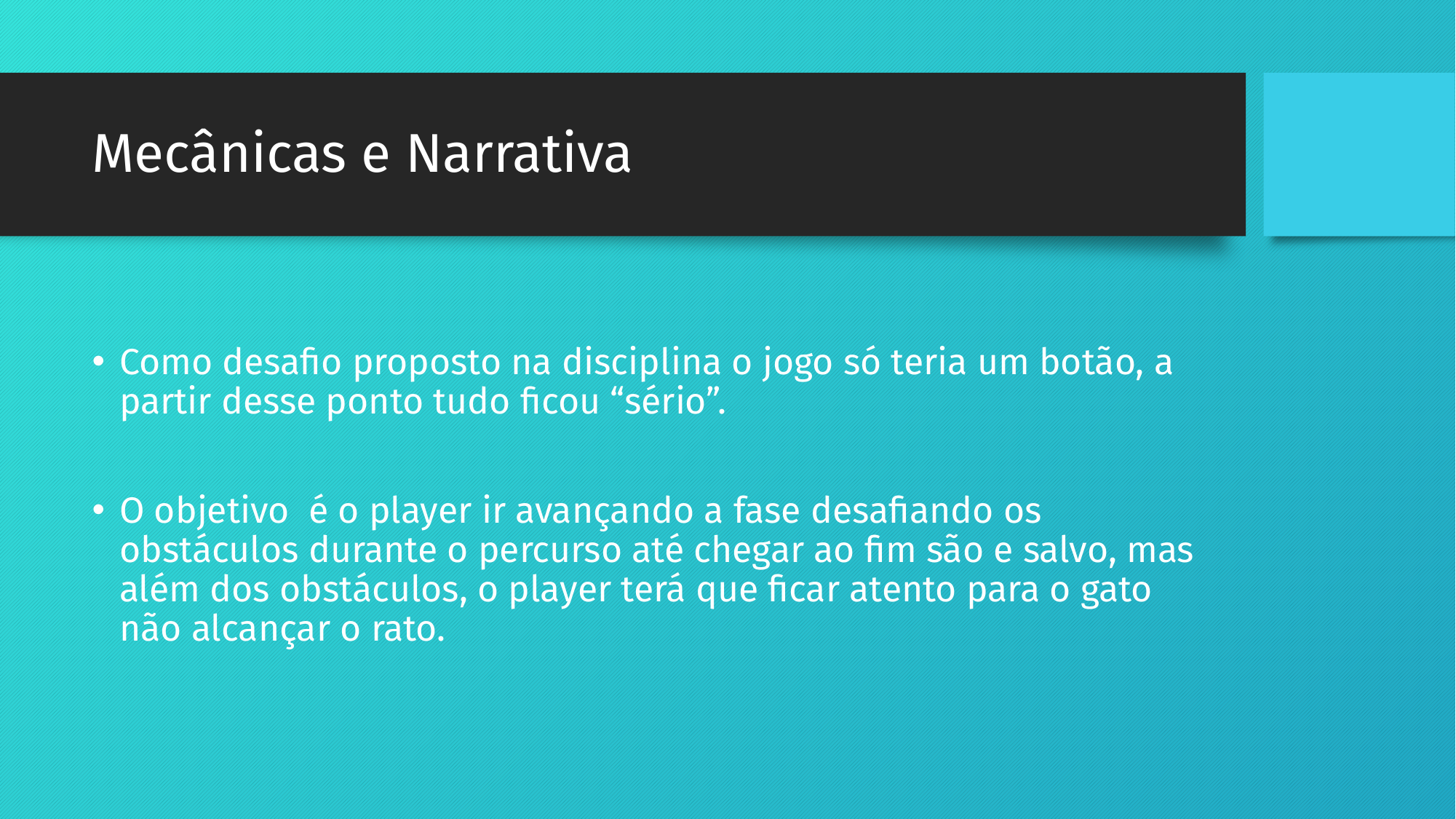

# Mecânicas e Narrativa

Como desafio proposto na disciplina o jogo só teria um botão, a partir desse ponto tudo ficou “sério”.

O objetivo  é o player ir avançando a fase desafiando os obstáculos durante o percurso até chegar ao fim são e salvo, mas além dos obstáculos, o player terá que ficar atento para o gato não alcançar o rato.